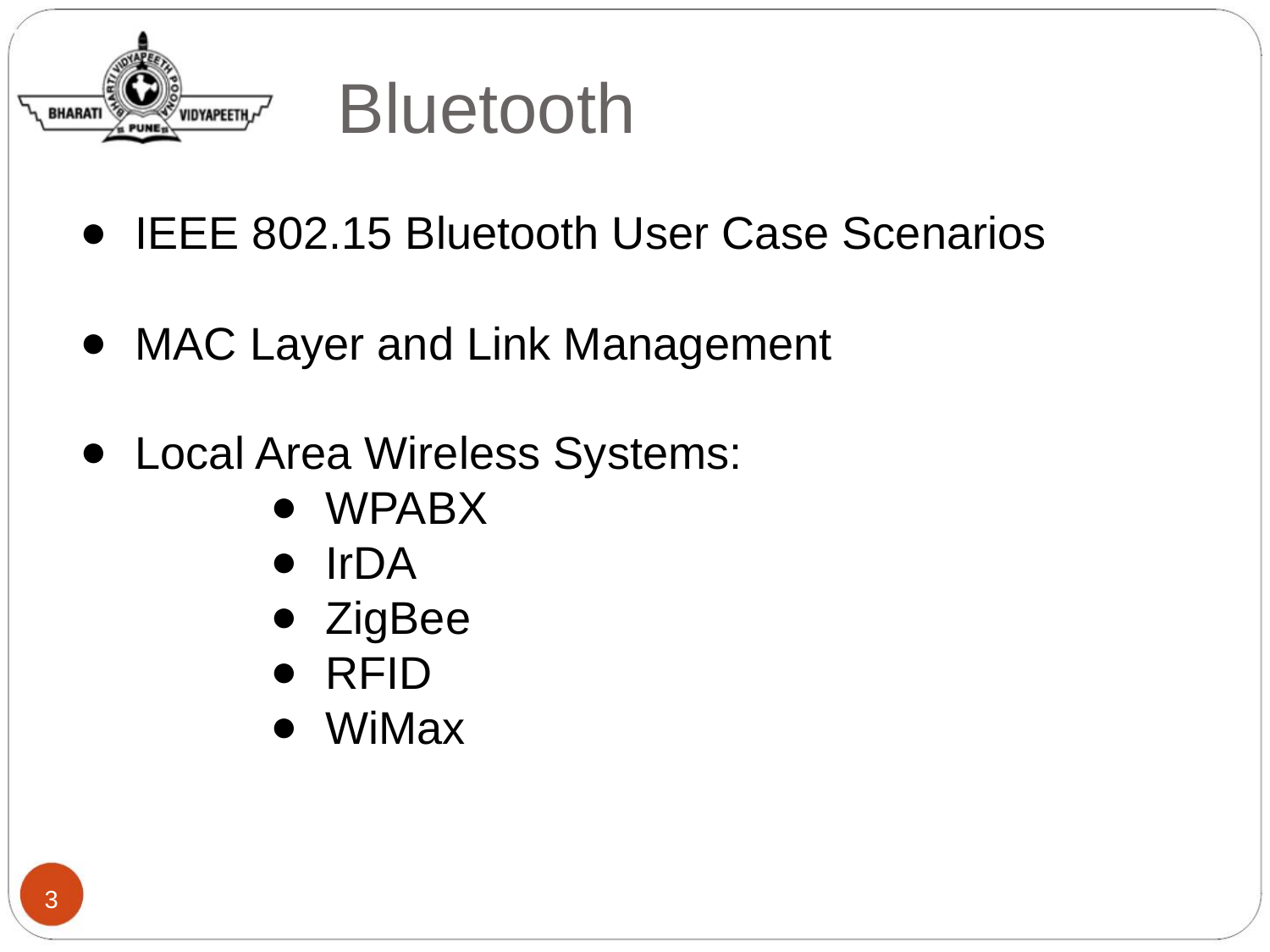

Bluetooth
IEEE 802.15 Bluetooth User Case Scenarios

MAC Layer and Link Management

Local Area Wireless Systems:
WPABX
IrDA
ZigBee
RFID
WiMax
3